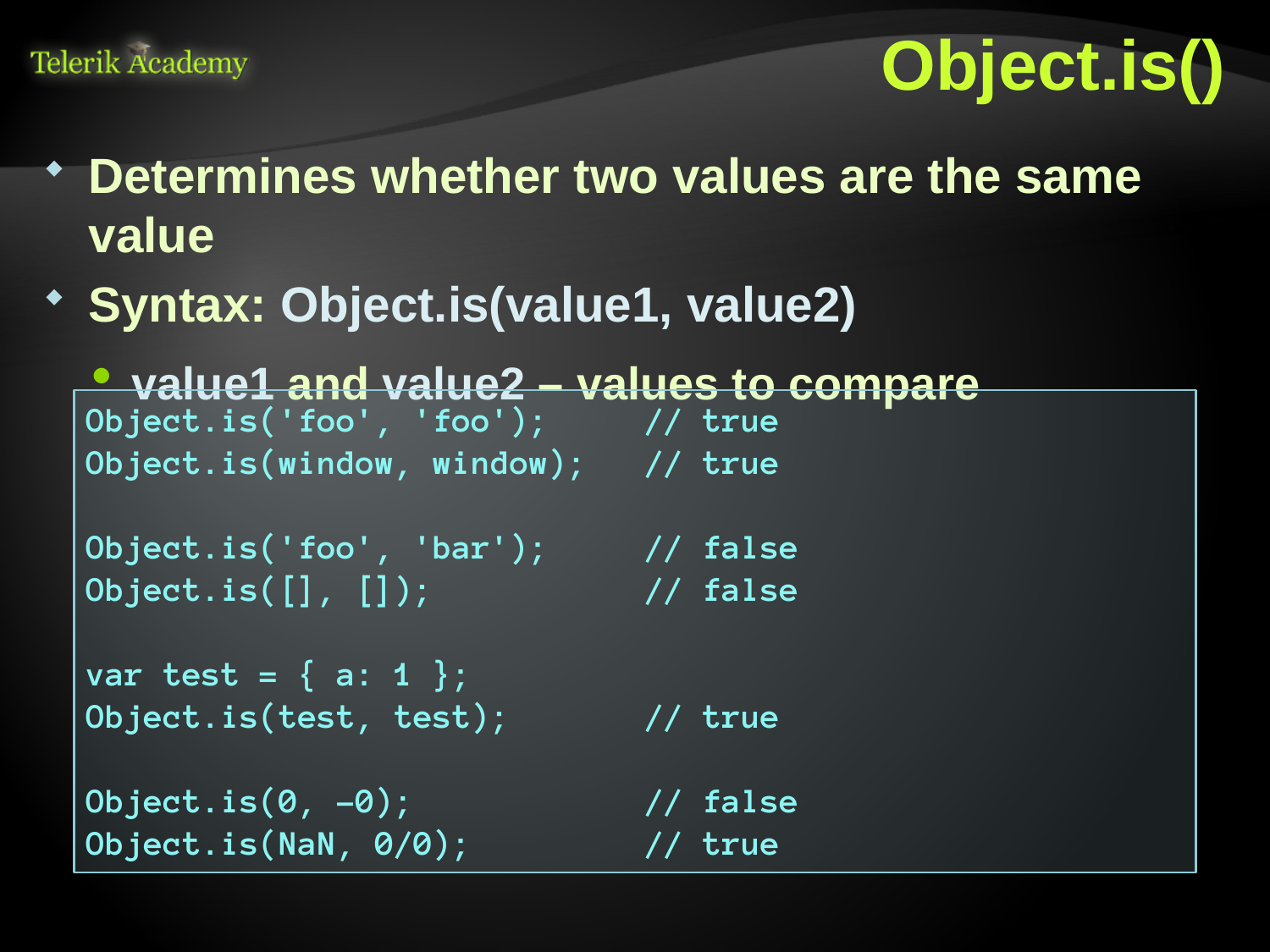

# Object.is()
Determines whether two values are the same value
Syntax: Object.is(value1, value2)
value1 and value2 – values to compare
Object.is('foo', 'foo');     // true
Object.is(window, window);   // true

Object.is('foo', 'bar');     // false
Object.is([], []);           // false

var test = { a: 1 };
Object.is(test, test);       // true

Object.is(0, -0);            // false
Object.is(NaN, 0/0);         // true